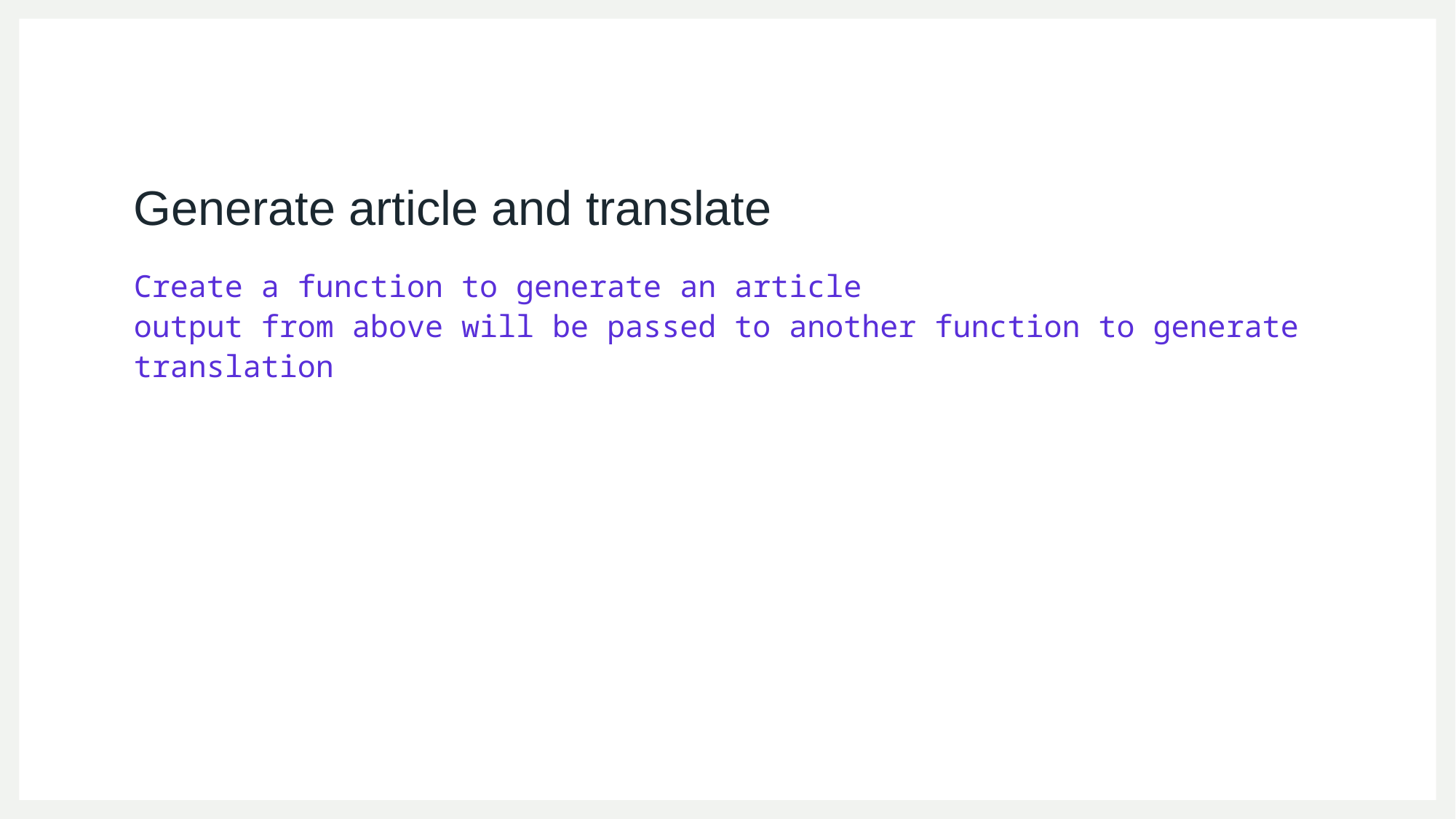

# Generate article and translate
Create a function to generate an article
output from above will be passed to another function to generate translation